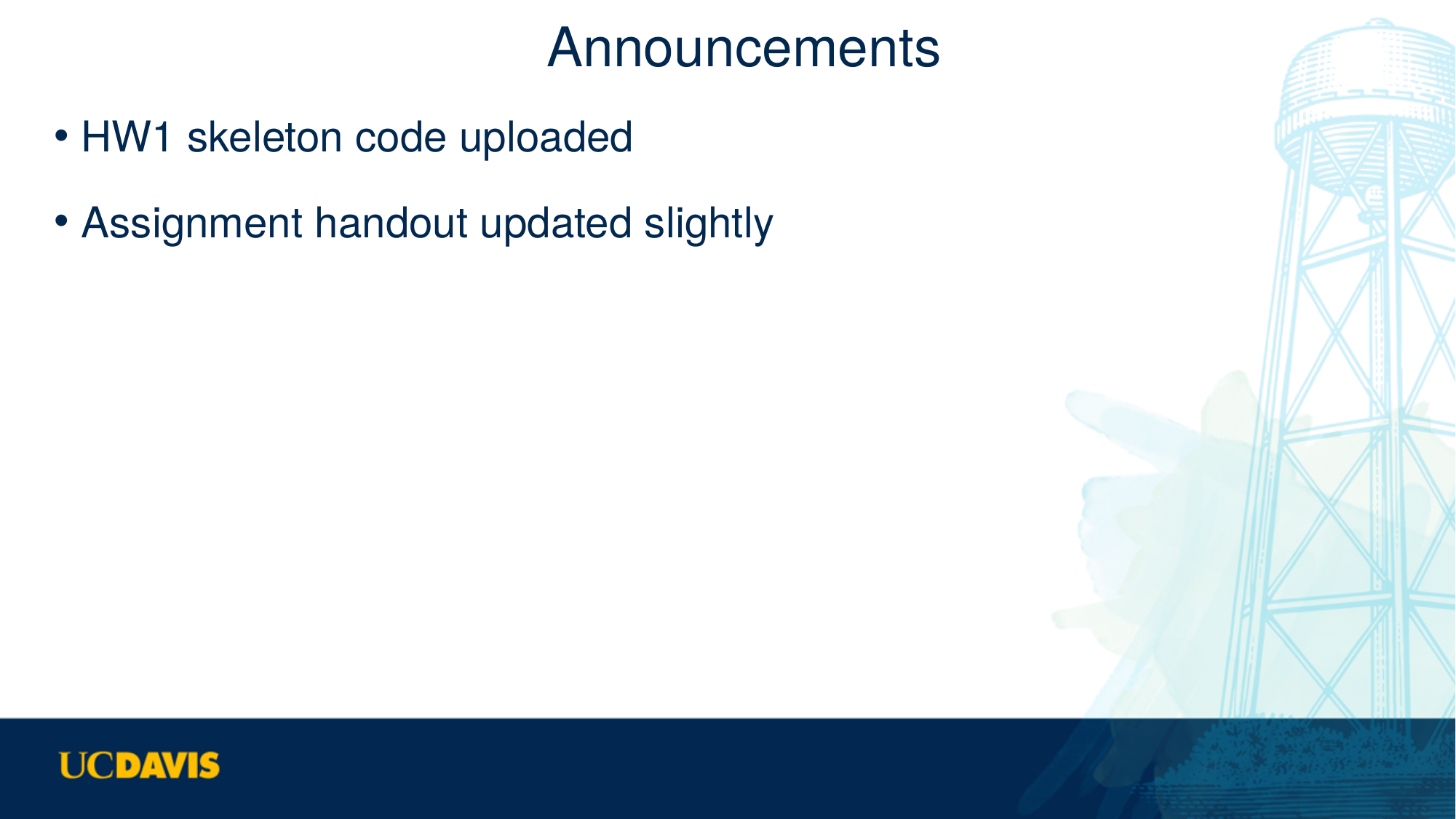

# Announcements
HW1 skeleton code uploaded
Assignment handout updated slightly